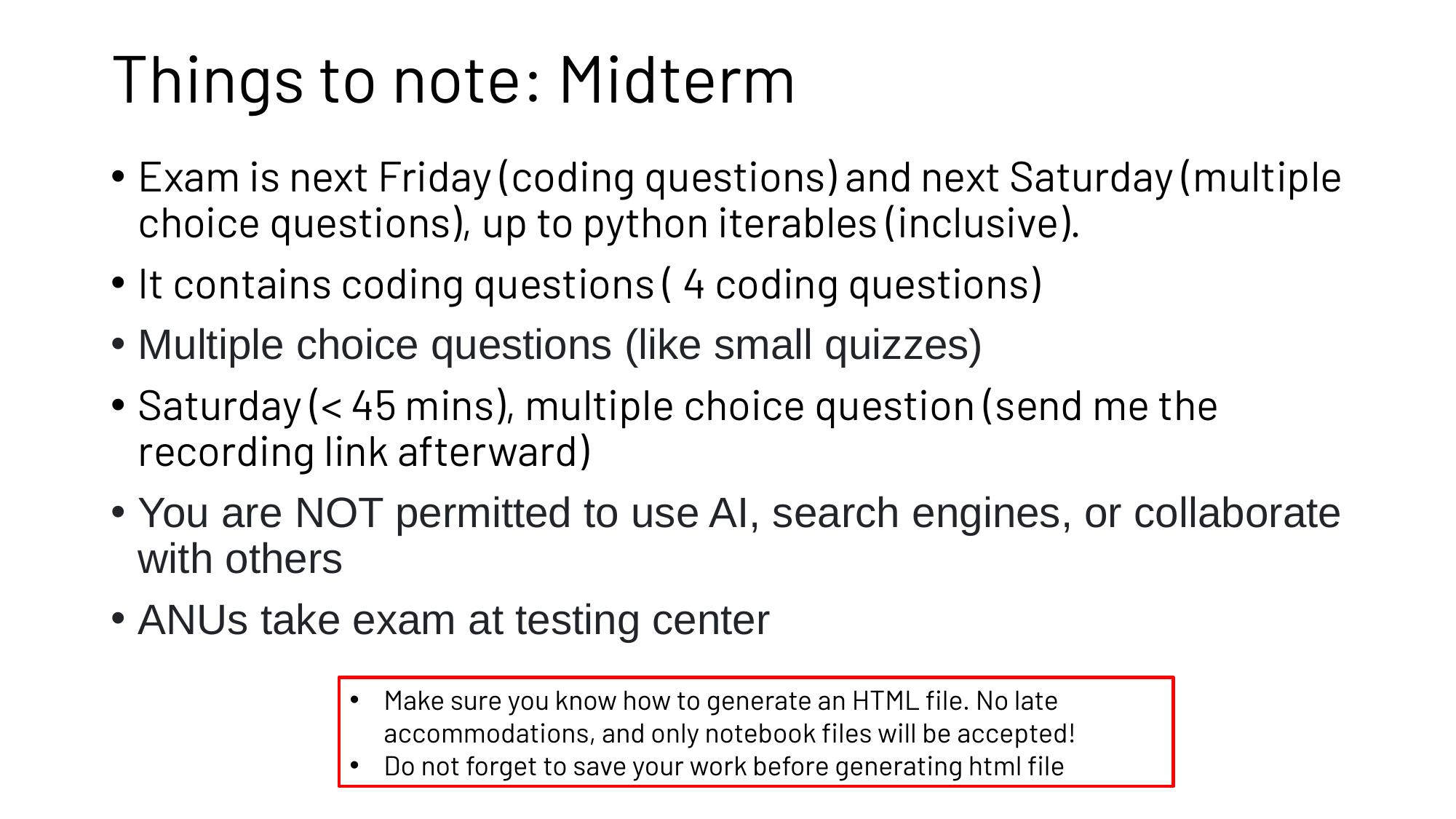

# Things to note: Midterm
Exam is next Friday (coding questions) and next Saturday (multiple choice questions), up to python iterables (inclusive).
It contains coding questions ( 4 coding questions)
Multiple choice questions (like small quizzes)
Saturday (< 45 mins), multiple choice question (send me the recording link afterward)
You are NOT permitted to use AI, search engines, or collaborate with others
ANUs take exam at testing center

Make sure you know how to generate an HTML file. No late accommodations, and only notebook files will be accepted!
Do not forget to save your work before generating html file